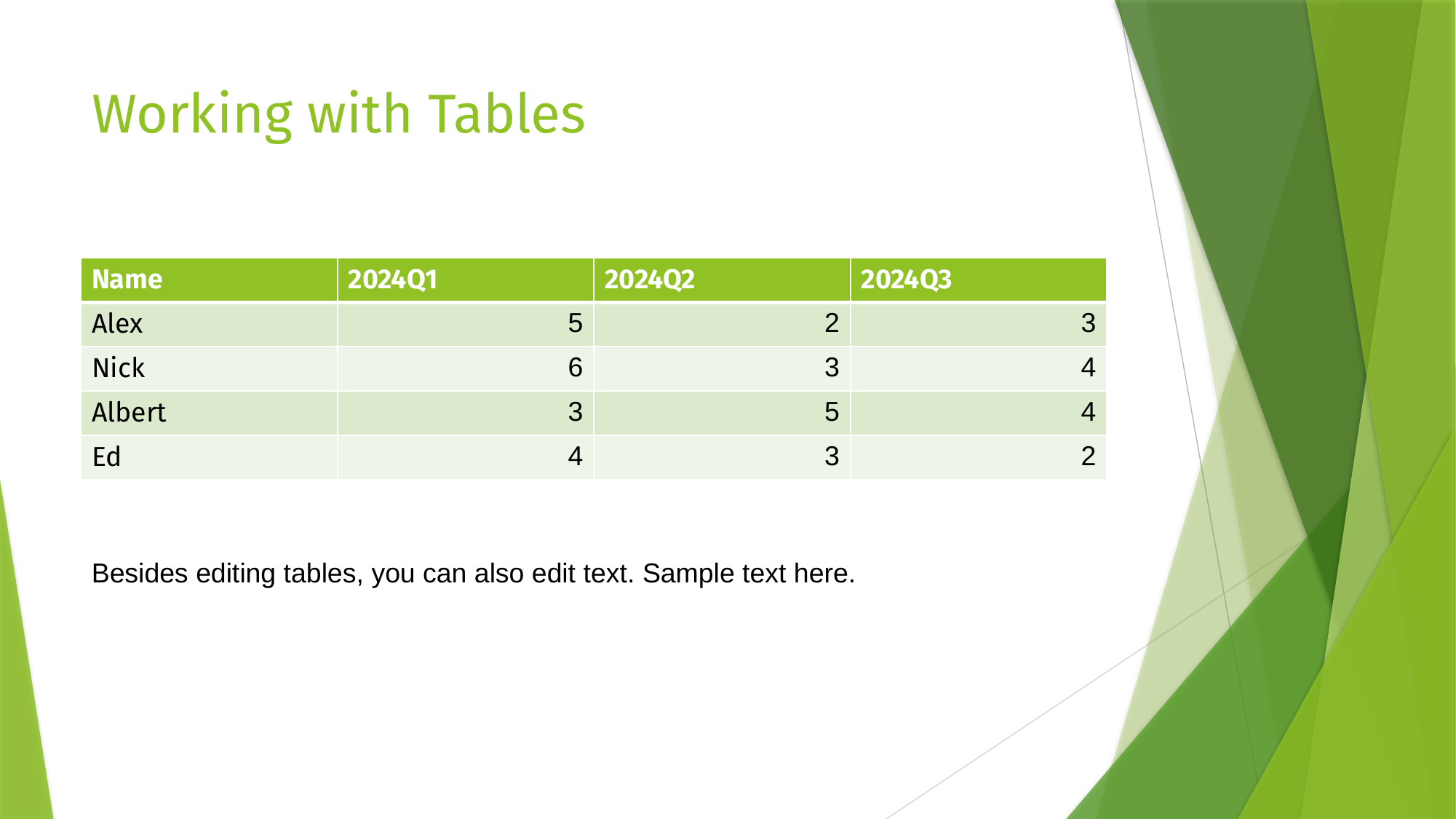

# Working with Tables
| Name | 2024Q1 | 2024Q2 | 2024Q3 |
| --- | --- | --- | --- |
| Alex | 5 | 2 | 3 |
| Nick | 6 | 3 | 4 |
| Albert | 3 | 5 | 4 |
| Ed | 4 | 3 | 2 |
Besides editing tables, you can also edit text. Sample text here.